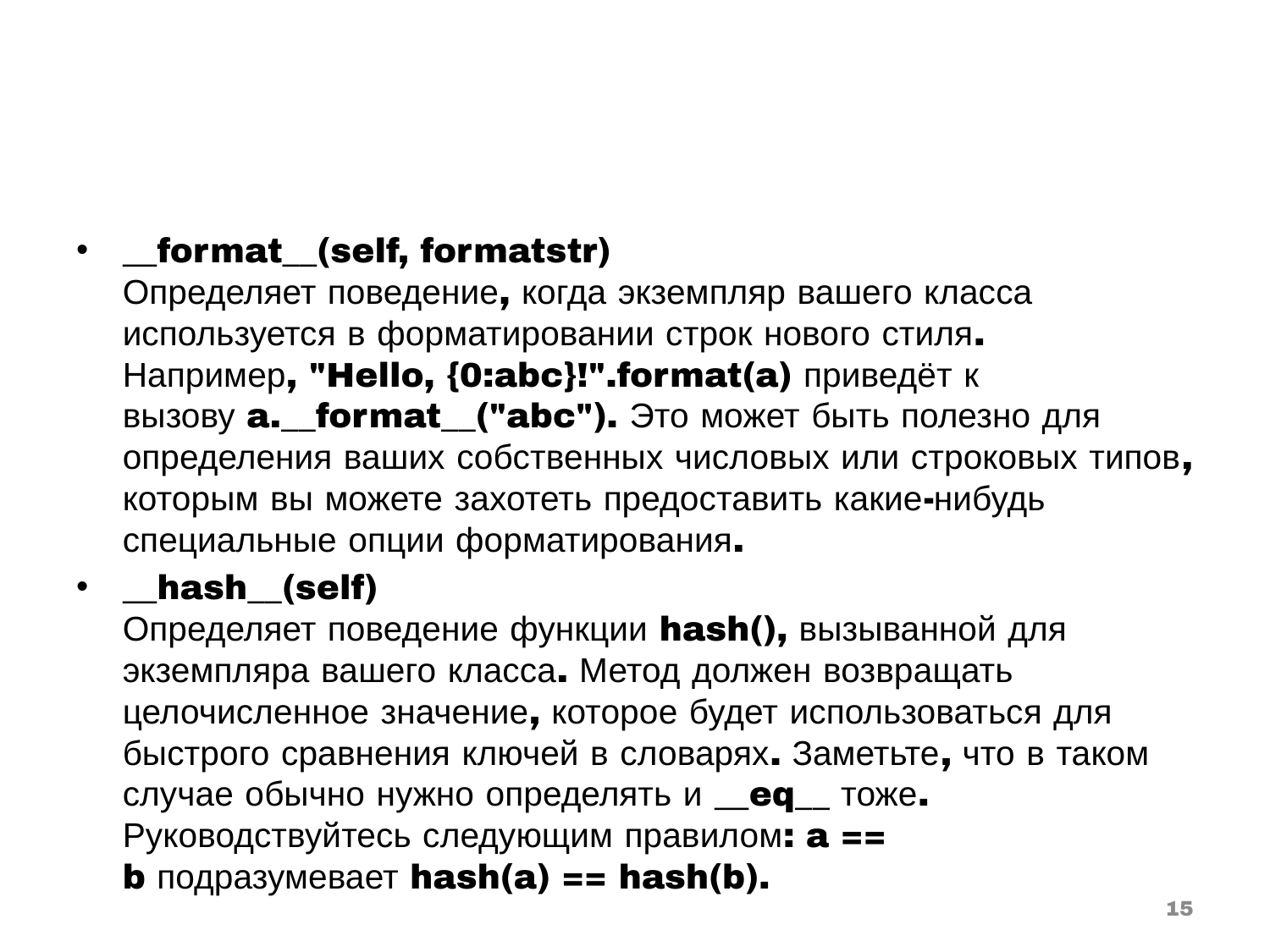

#
__format__(self, formatstr)
Определяет поведение, когда экземпляр вашего класса используется в форматировании строк нового стиля. Например, "Hello, {0:abc}!".format(a) приведёт к вызову a.__format__("abc"). Это может быть полезно для определения ваших собственных числовых или строковых типов, которым вы можете захотеть предоставить какие-нибудь специальные опции форматирования.
__hash__(self)
Определяет поведение функции hash(), вызыванной для экземпляра вашего класса. Метод должен возвращать целочисленное значение, которое будет использоваться для быстрого сравнения ключей в словарях. Заметьте, что в таком случае обычно нужно определять и __eq__ тоже. Руководствуйтесь следующим правилом: a == b подразумевает hash(a) == hash(b).

15